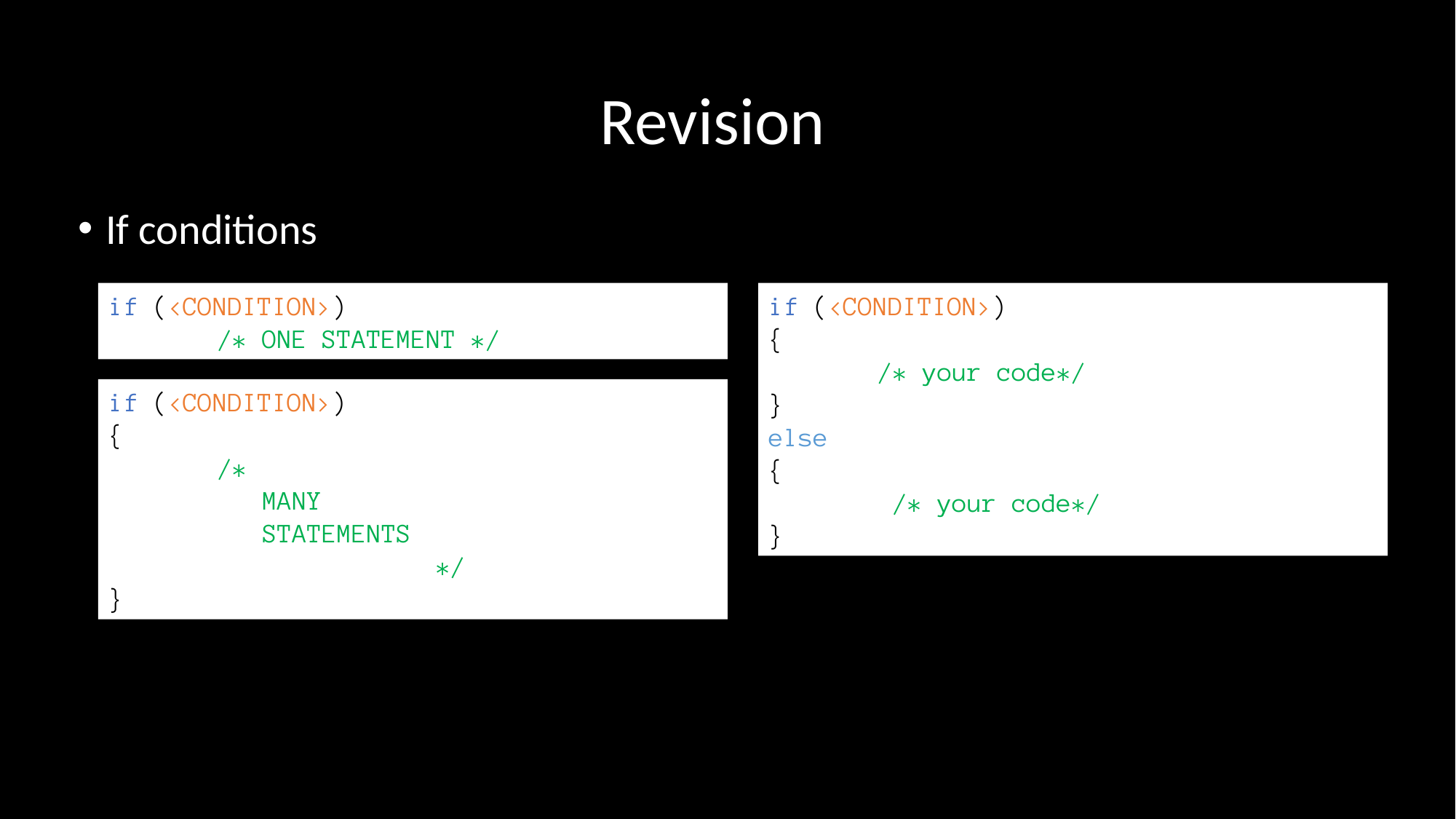

# Revision
If conditions
if (<CONDITION>)
	/* ONE STATEMENT */
if (<CONDITION>)
{
	/* your code*/
}
else
{
	 /* your code*/
}
if (<CONDITION>)
{
	/*
	   MANY
	   STATEMENTS
			*/
}